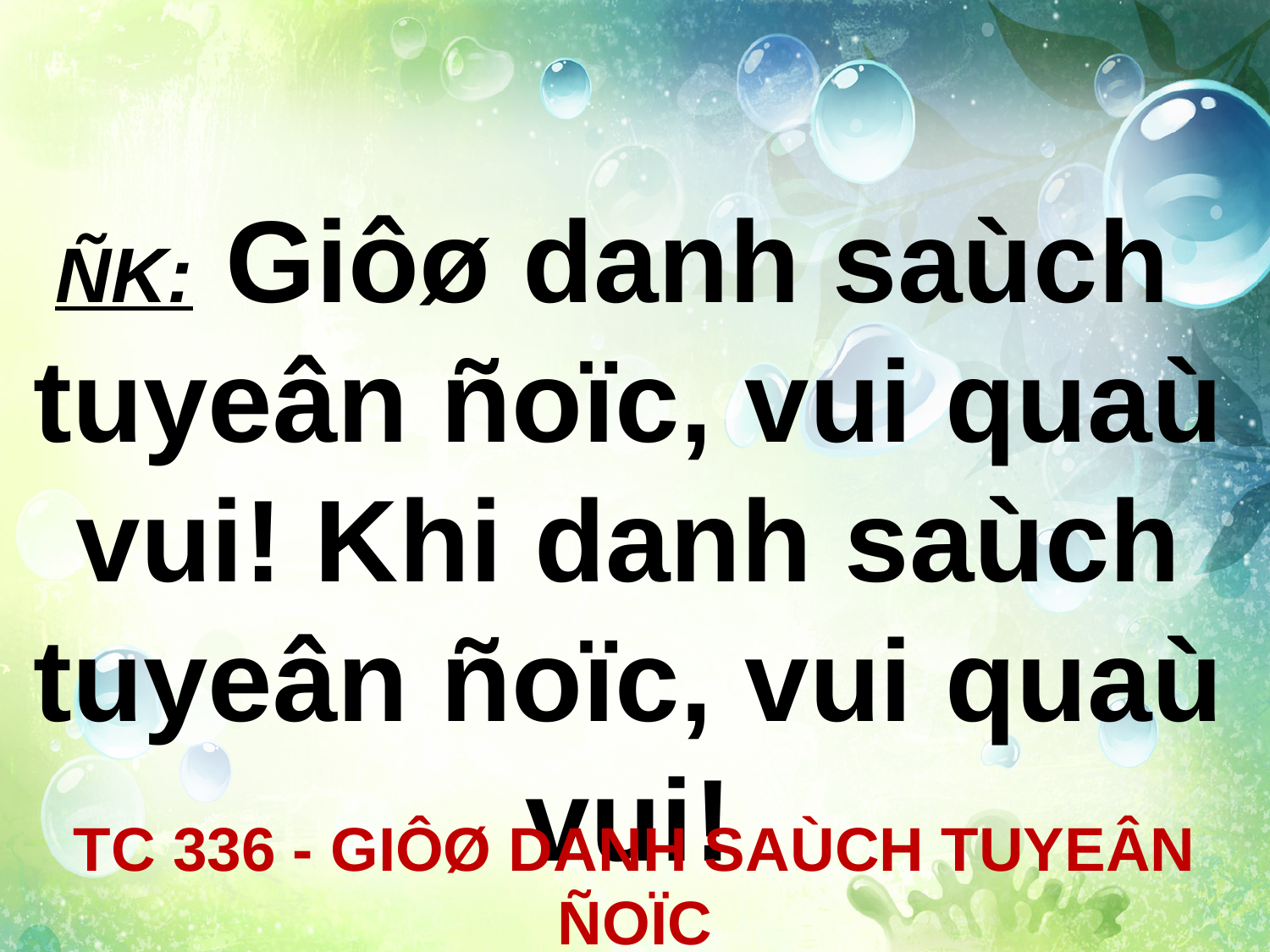

ÑK: Giôø danh saùch
tuyeân ñoïc, vui quaù vui! Khi danh saùch tuyeân ñoïc, vui quaù vui!
TC 336 - GIÔØ DANH SAÙCH TUYEÂN ÑOÏC